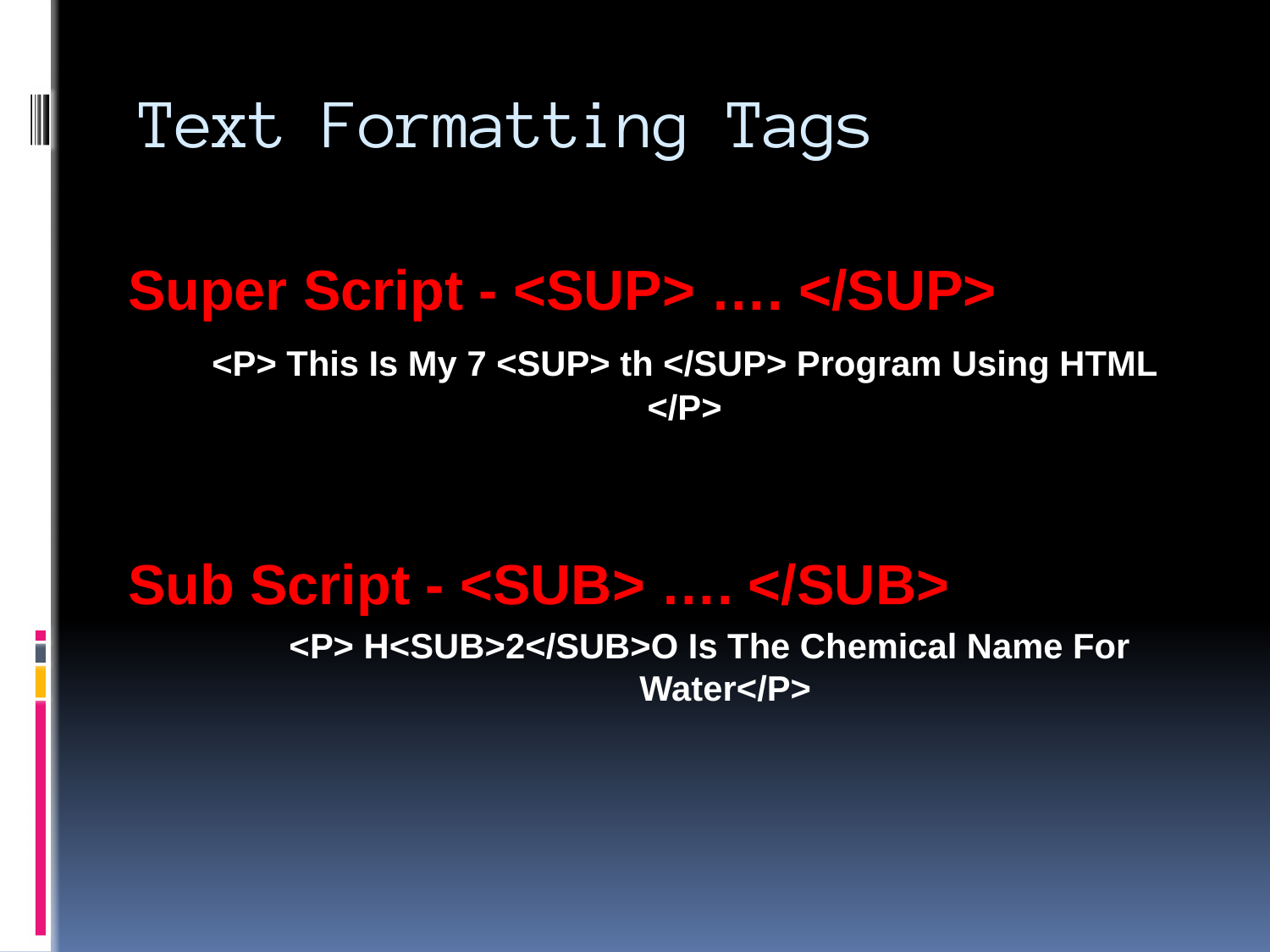

# Text Formatting Tags
Super Script - <SUP> …. </SUP>
	<P> This Is My 7 <SUP> th </SUP> Program Using HTML </P>

Sub Script - <SUB> …. </SUB>
<P> H<SUB>2</SUB>O Is The Chemical Name For Water</P>